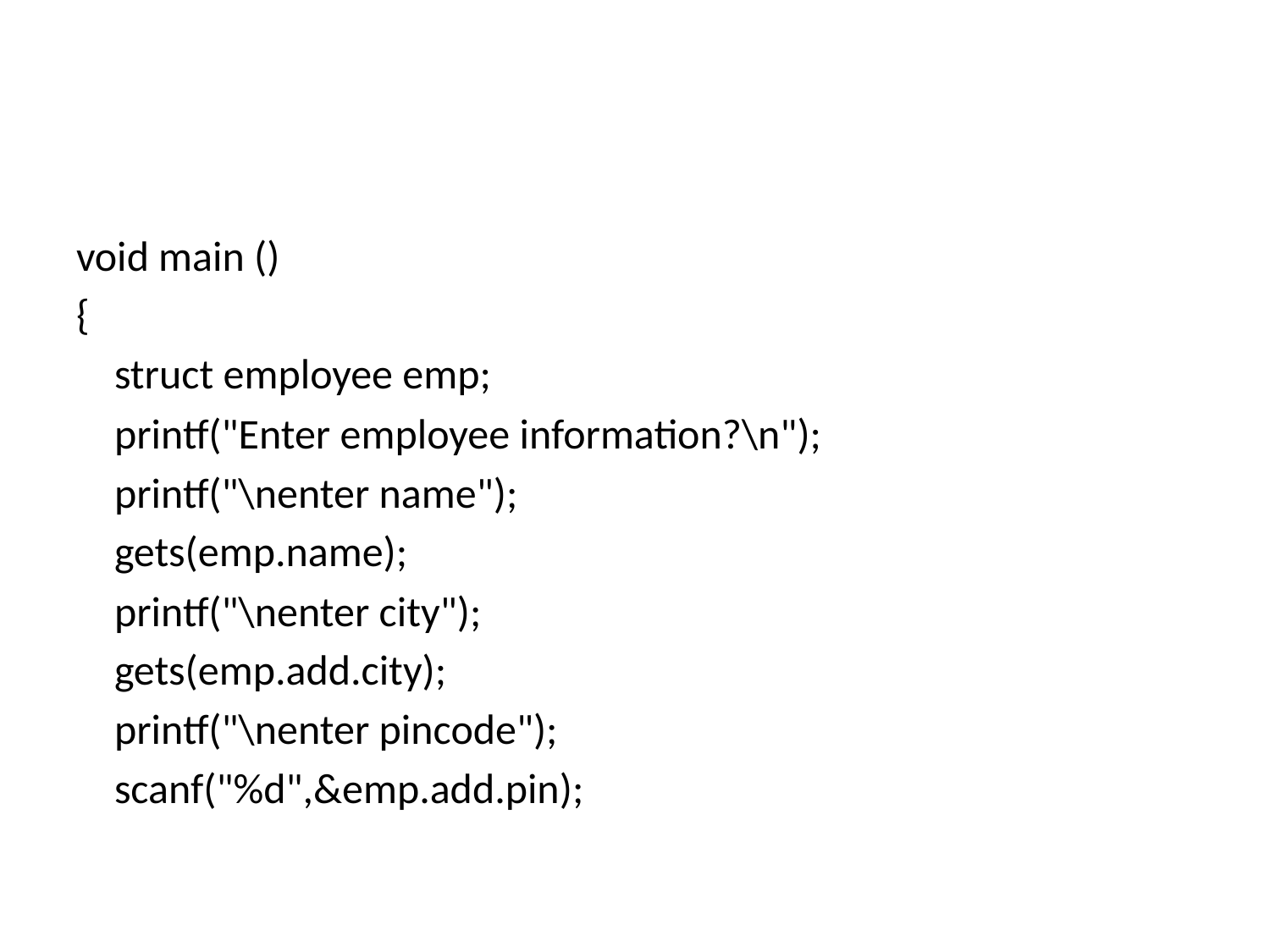

#
void main ()
{
    struct employee emp;
    printf("Enter employee information?\n");
    printf("\nenter name");
    gets(emp.name);
    printf("\nenter city");
    gets(emp.add.city);
    printf("\nenter pincode");
    scanf("%d",&emp.add.pin);